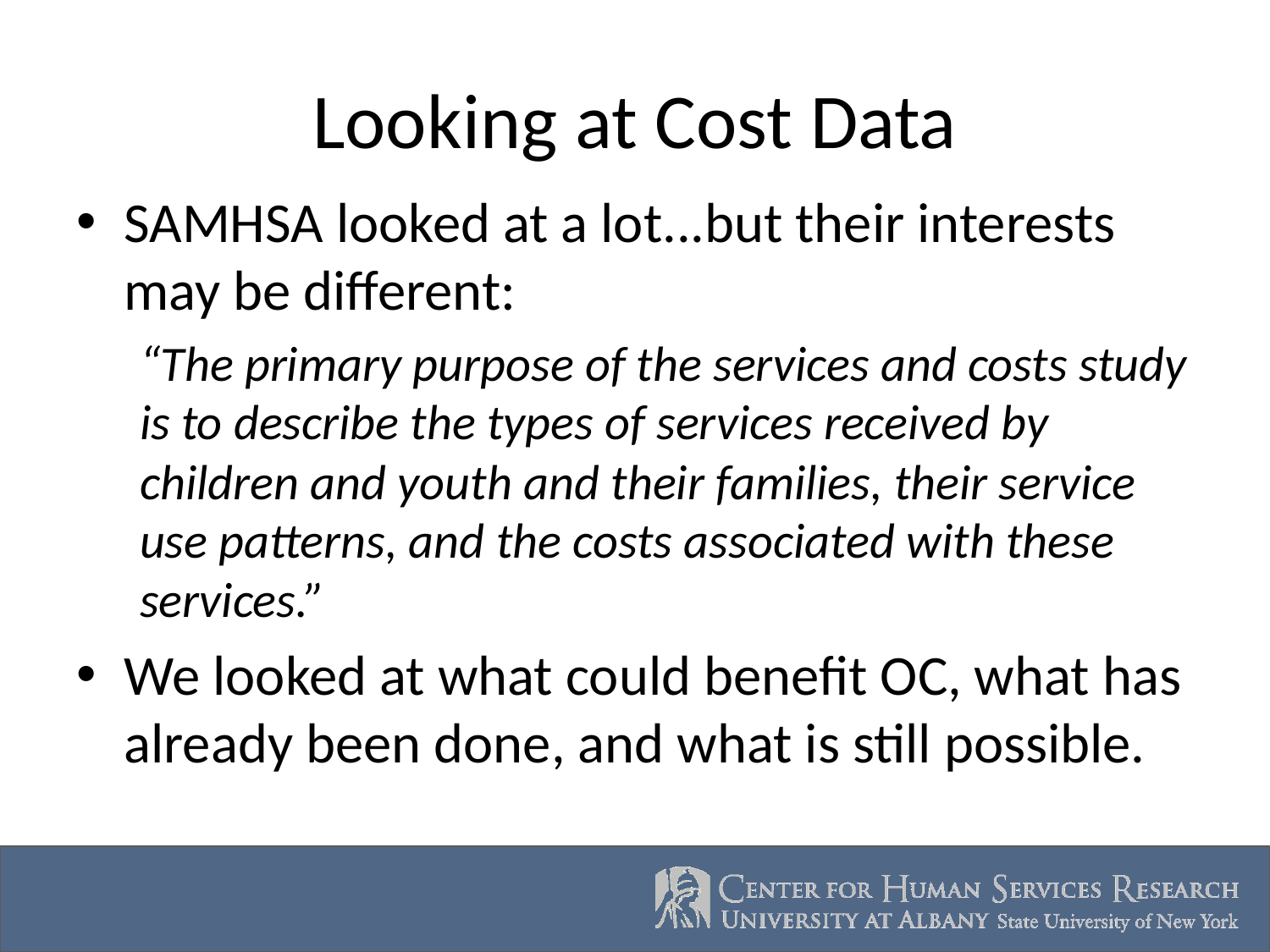

# Looking at Cost Data
SAMHSA looked at a lot...but their interests may be different:
“The primary purpose of the services and costs study is to describe the types of services received by children and youth and their families, their service use patterns, and the costs associated with these services.”
We looked at what could benefit OC, what has already been done, and what is still possible.